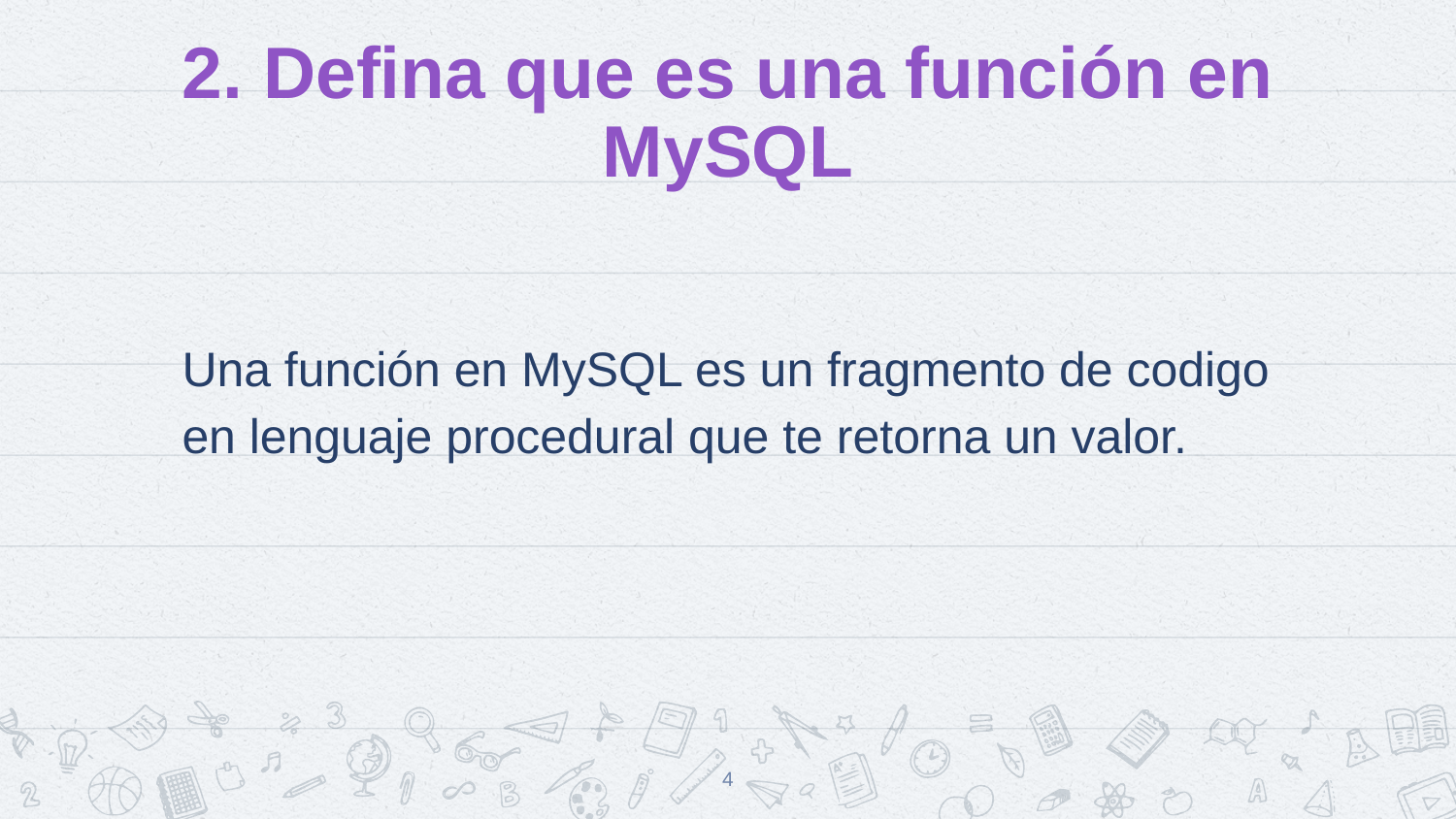

# 2. Defina que es una función en MySQL
Una función en MySQL es un fragmento de codigo en lenguaje procedural que te retorna un valor.
4